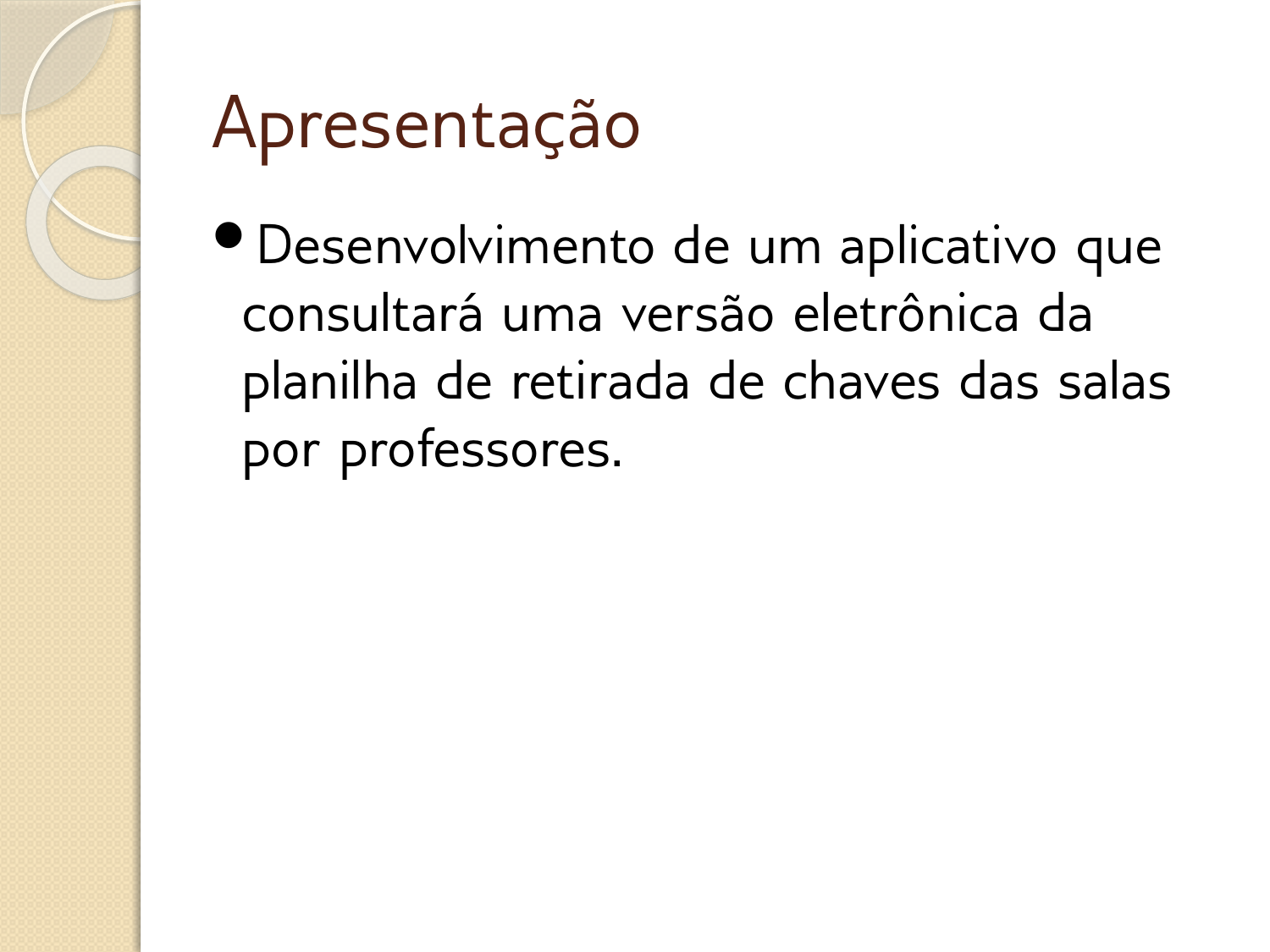

Apresentação
Desenvolvimento de um aplicativo que consultará uma versão eletrônica da planilha de retirada de chaves das salas por professores.